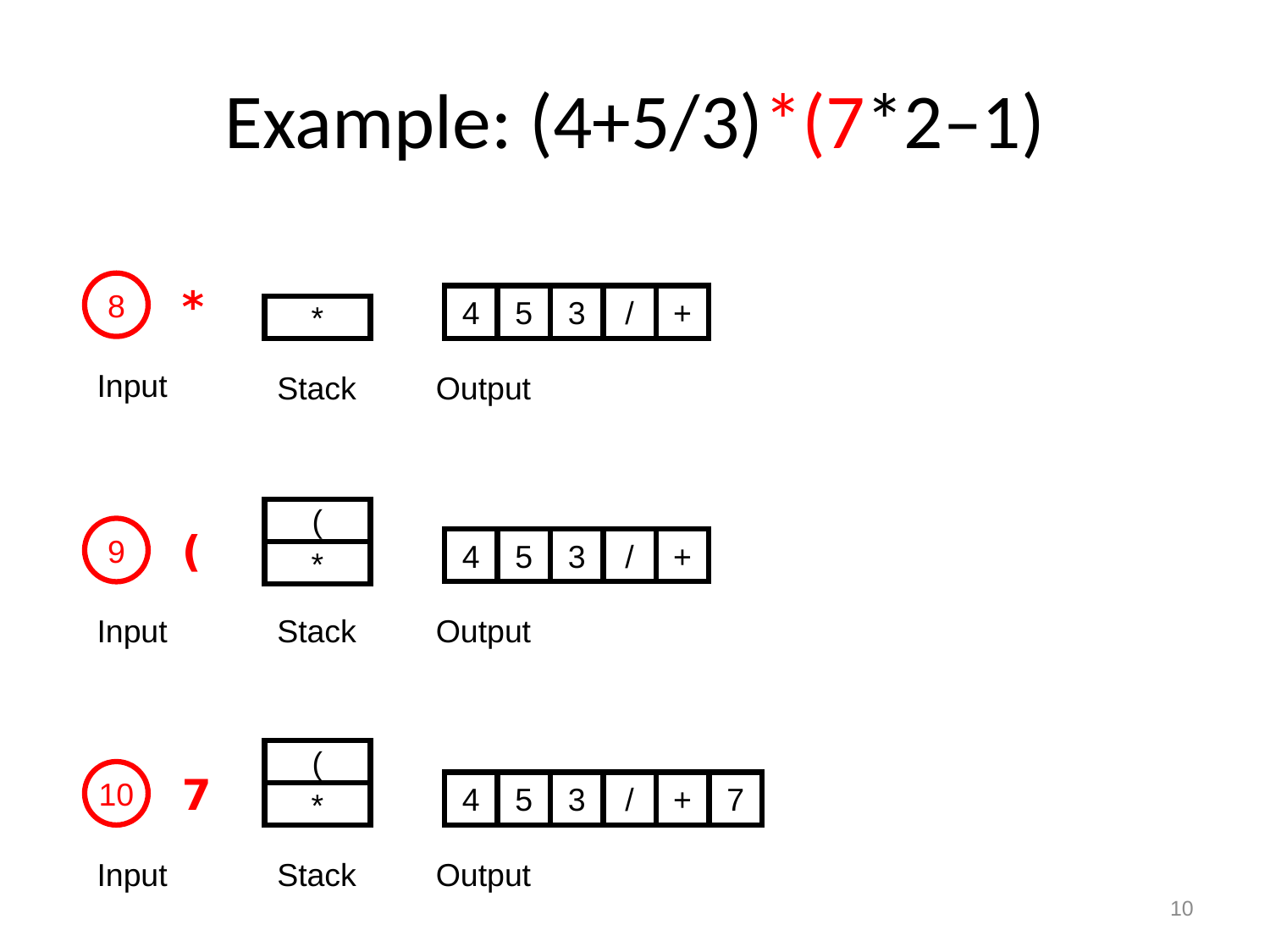

# Example: (4+5/3)*(7*2–1)
8
*
4
5
3
/
+
*
Input
Stack
Output
(
9
(
4
5
3
/
+
*
Input
Stack
Output
(
10
7
4
5
3
/
+
7
*
Input
Stack
Output
10